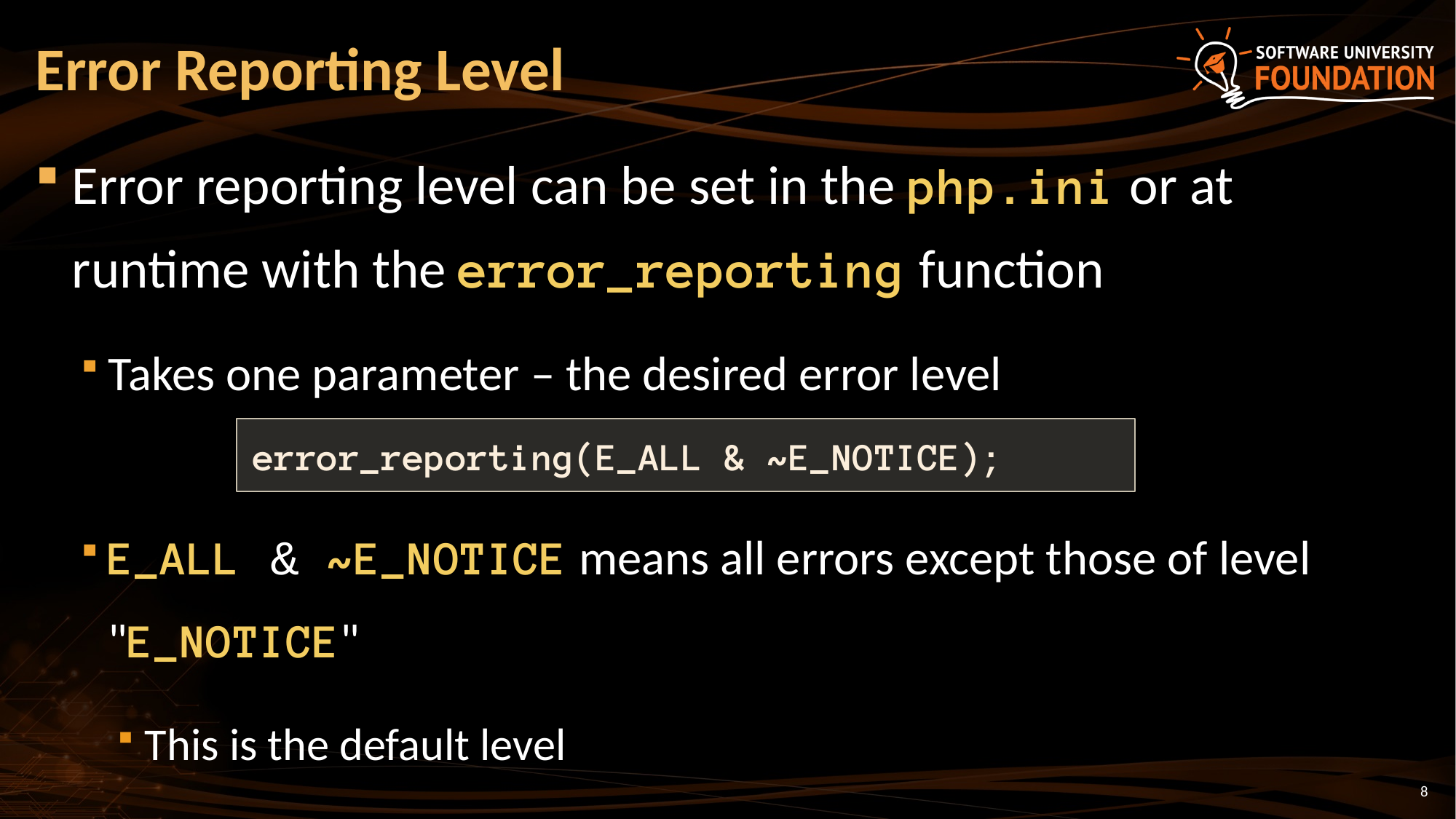

# Error Reporting Level
Error reporting level can be set in the php.ini or at runtime with the error_reporting function
Takes one parameter – the desired error level

E_ALL & ~E_NOTICE means all errors except those of level "E_NOTICE"
This is the default level
error_reporting(E_ALL & ~E_NOTICE);
8